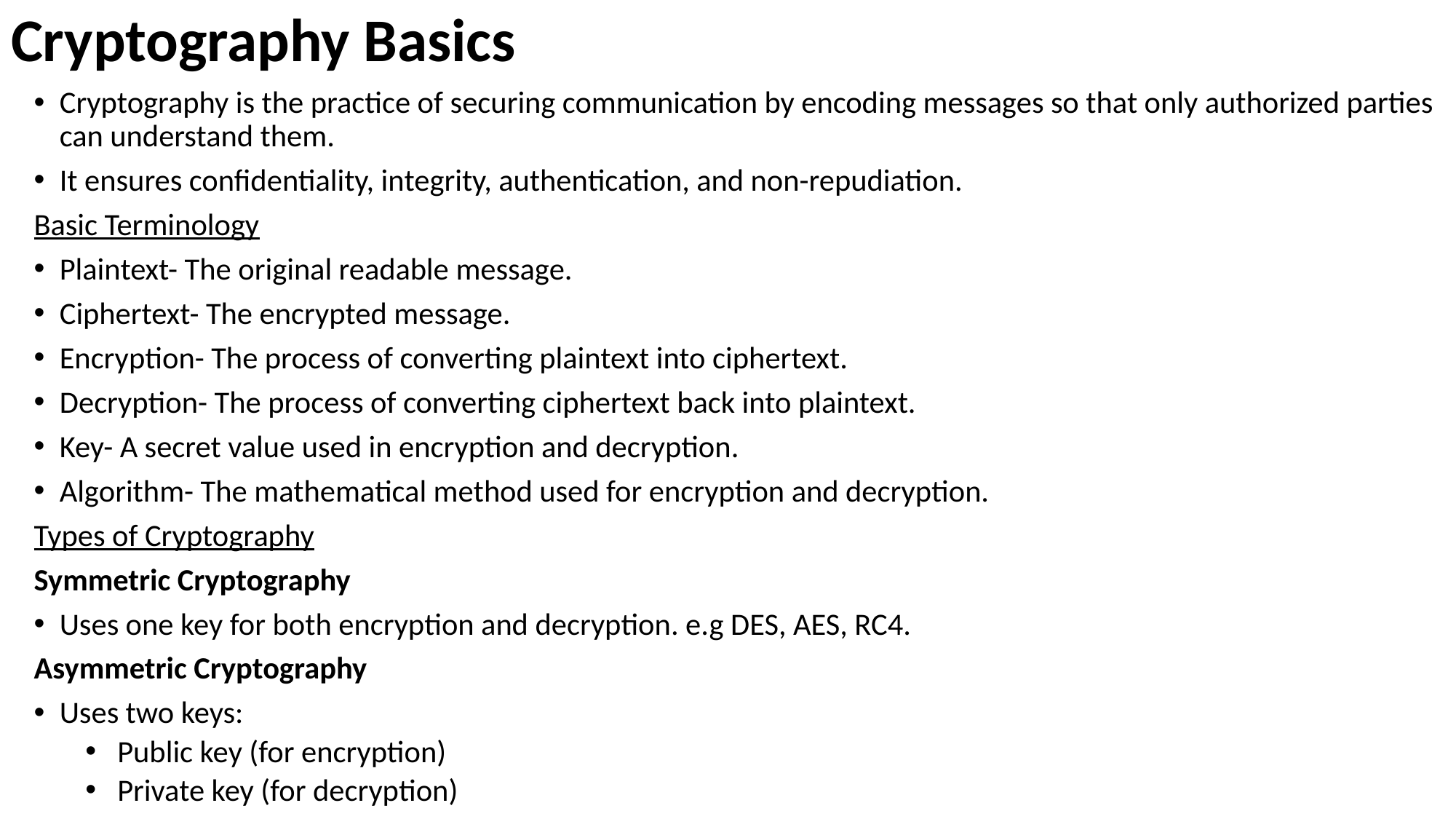

# Cryptography Basics
Cryptography is the practice of securing communication by encoding messages so that only authorized parties can understand them.
It ensures confidentiality, integrity, authentication, and non-repudiation.
Basic Terminology
Plaintext- The original readable message.
Ciphertext- The encrypted message.
Encryption- The process of converting plaintext into ciphertext.
Decryption- The process of converting ciphertext back into plaintext.
Key- A secret value used in encryption and decryption.
Algorithm- The mathematical method used for encryption and decryption.
Types of Cryptography
Symmetric Cryptography
Uses one key for both encryption and decryption. e.g DES, AES, RC4.
Asymmetric Cryptography
Uses two keys:
Public key (for encryption)
Private key (for decryption)